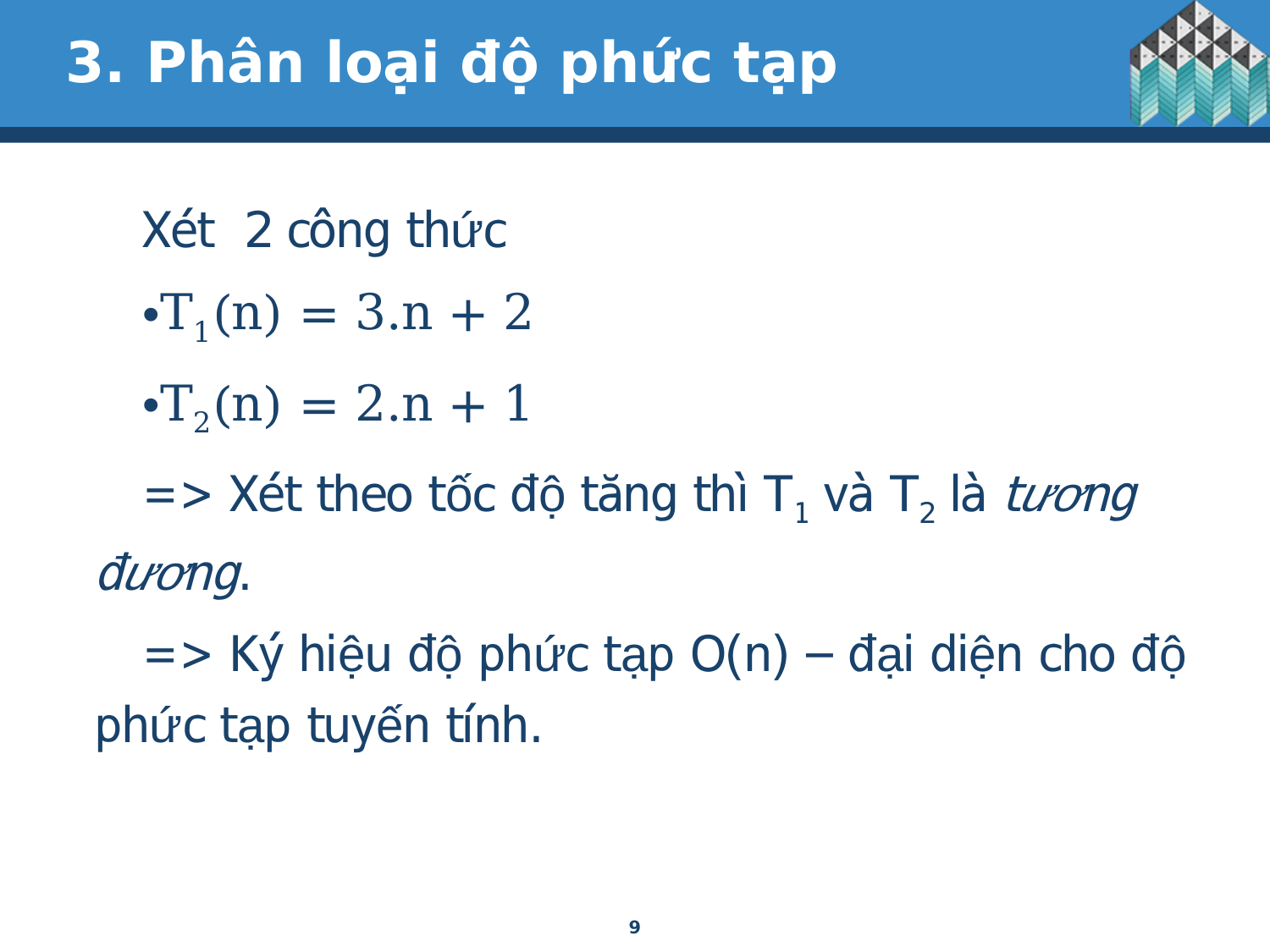

# 3. Phân loại độ phức tạp
Xét  2 công thức
T1(n) = 3.n + 2
T2(n) = 2.n + 1
=> Xét theo tốc độ tăng thì T1 và T2 là tương đương.
=> Ký hiệu độ phức tạp O(n) – đại diện cho độ phức tạp tuyến tính.

9